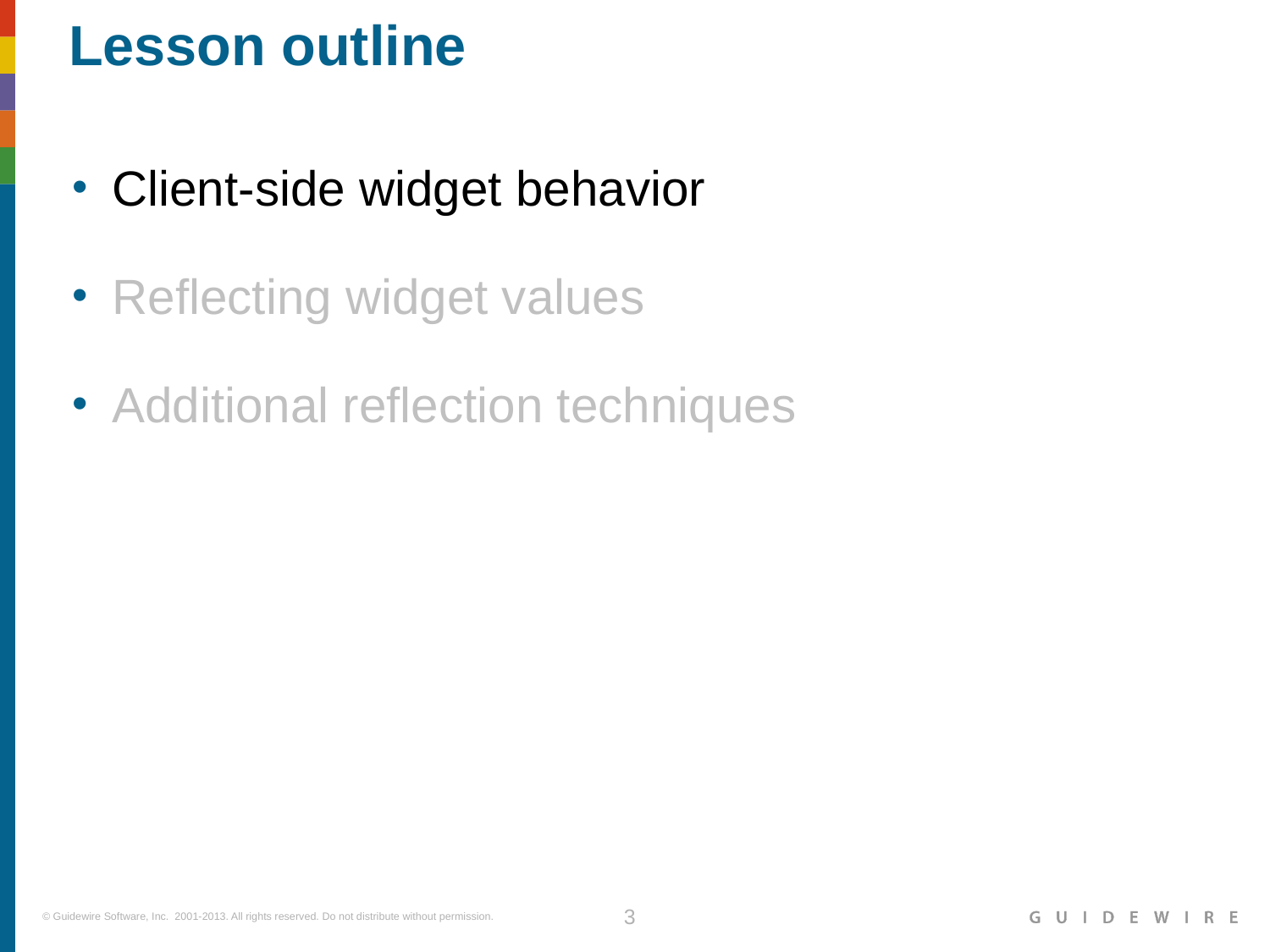

# Lesson outline
Client-side widget behavior
Reflecting widget values
Additional reflection techniques